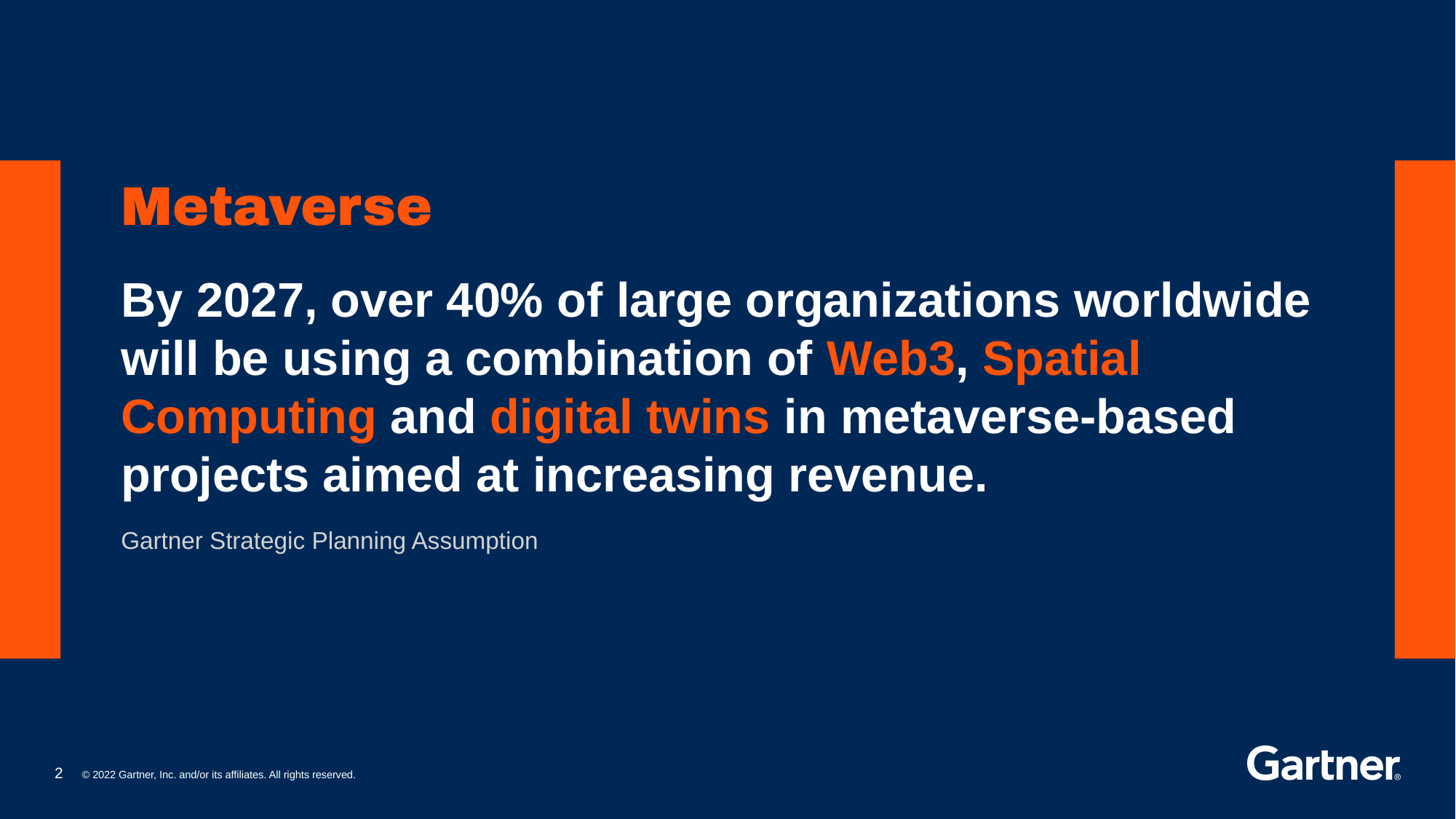

Metaverse
# By 2027, over 40% of large organizations worldwide will be using a combination of Web3, Spatial Computing and digital twins in metaverse-based projects aimed at increasing revenue.
Gartner Strategic Planning Assumption